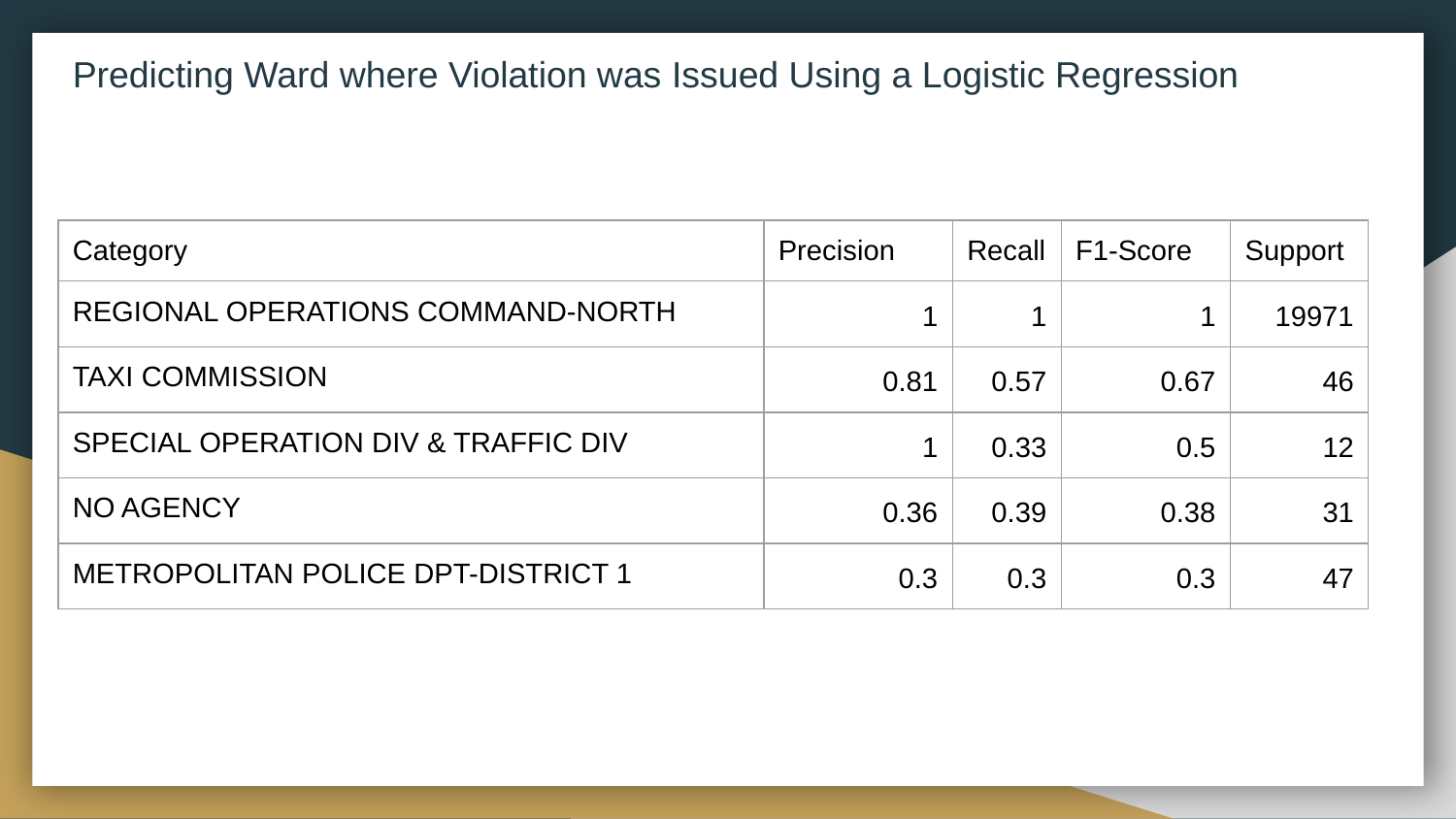

#
Predicting Ward where Violation was Issued Using a Logistic Regression
| Category | Precision | Recall | F1-Score | Support |
| --- | --- | --- | --- | --- |
| REGIONAL OPERATIONS COMMAND-NORTH | 1 | 1 | 1 | 19971 |
| TAXI COMMISSION | 0.81 | 0.57 | 0.67 | 46 |
| SPECIAL OPERATION DIV & TRAFFIC DIV | 1 | 0.33 | 0.5 | 12 |
| NO AGENCY | 0.36 | 0.39 | 0.38 | 31 |
| METROPOLITAN POLICE DPT-DISTRICT 1 | 0.3 | 0.3 | 0.3 | 47 |